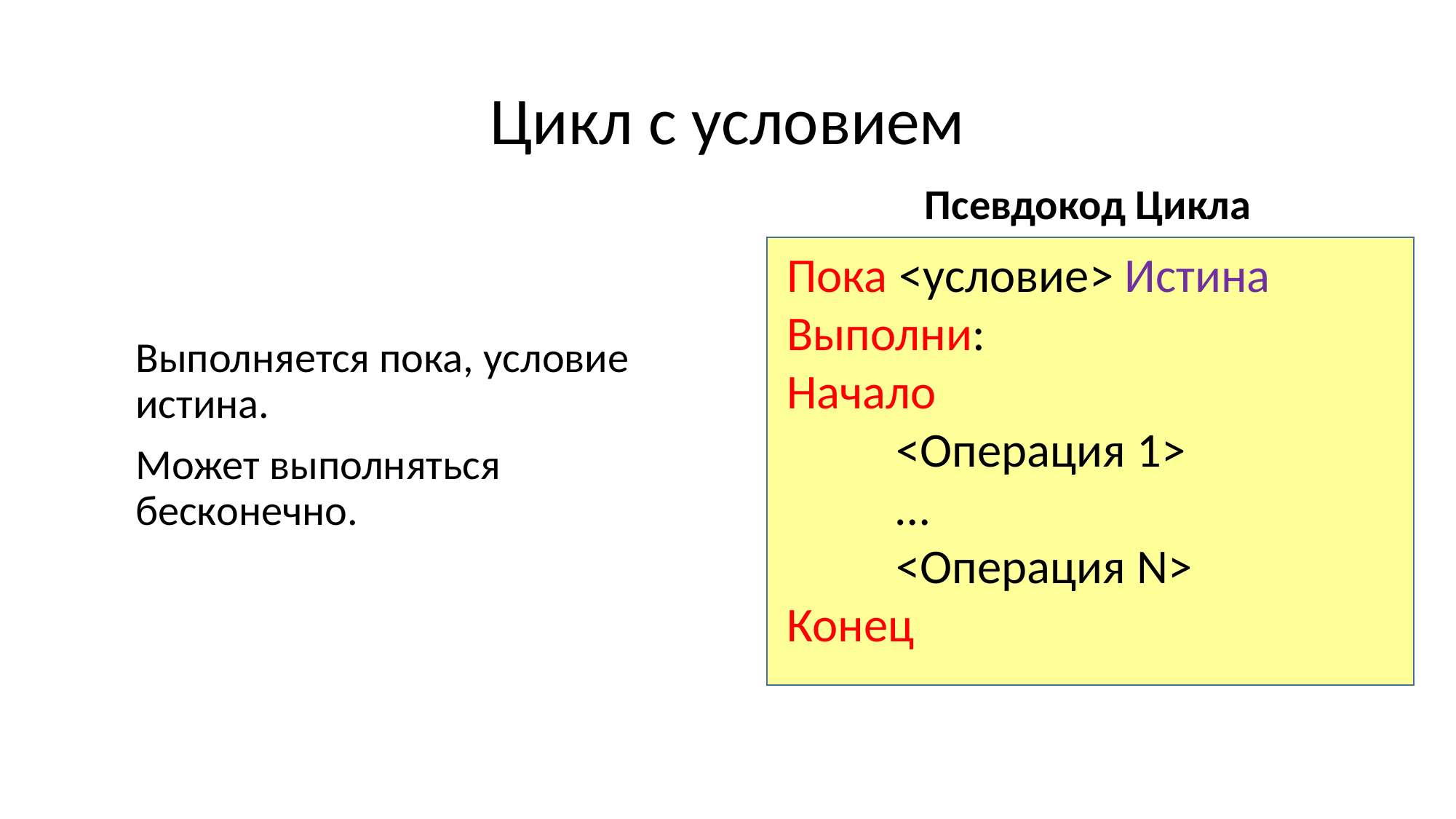

# Цикл с условием
Псевдокод Цикла

Пока <условие> Истина
Выполни:
Начало
	<Операция 1>
	…
	<Операция N>
Конец
Выполняется пока, условие истина.
Может выполняться бесконечно.